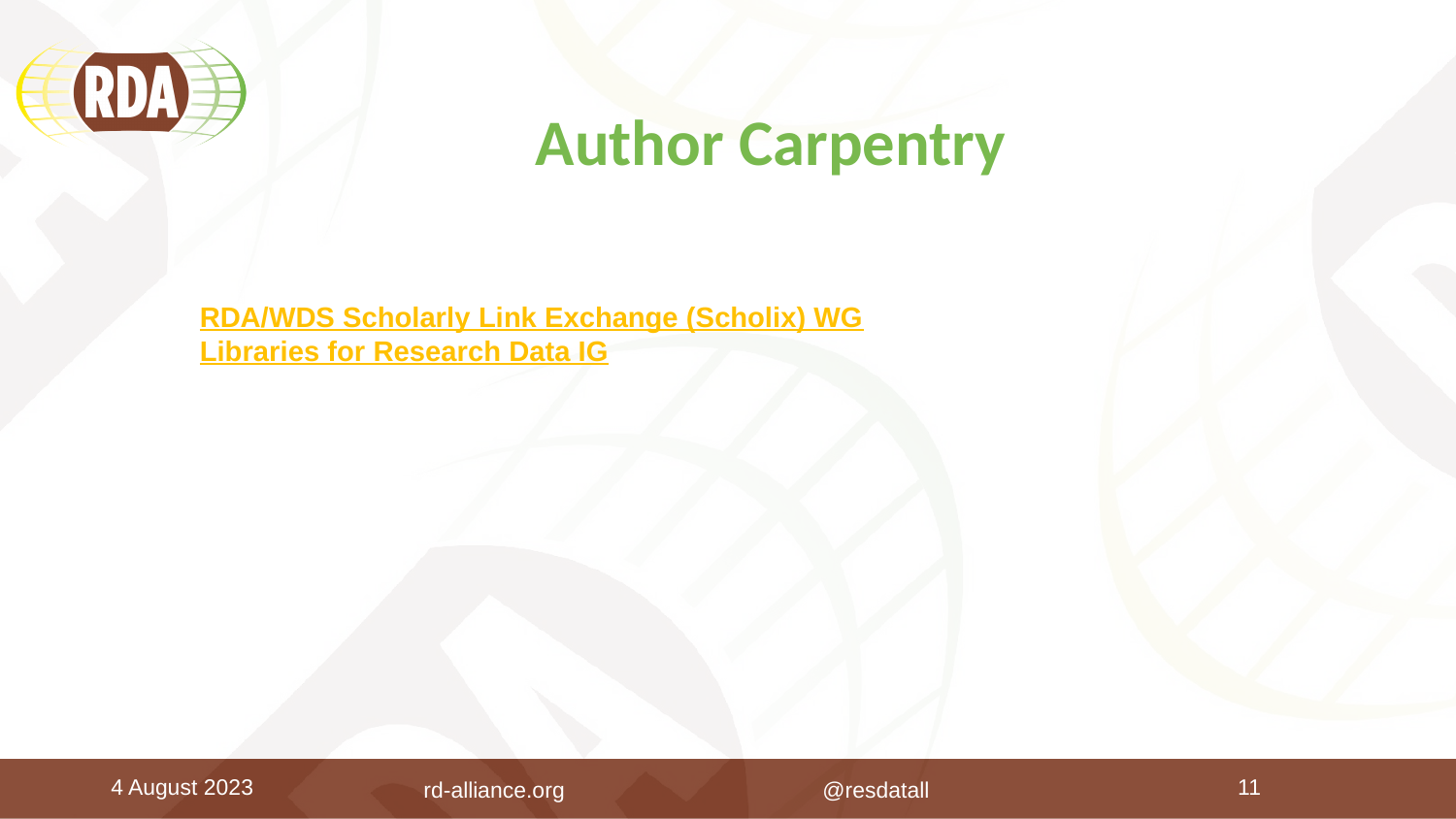

# Author Carpentry
RDA/WDS Scholarly Link Exchange (Scholix) WG
Libraries for Research Data IG
4 August 2023
  rd-alliance.org                                         @resdatall
11